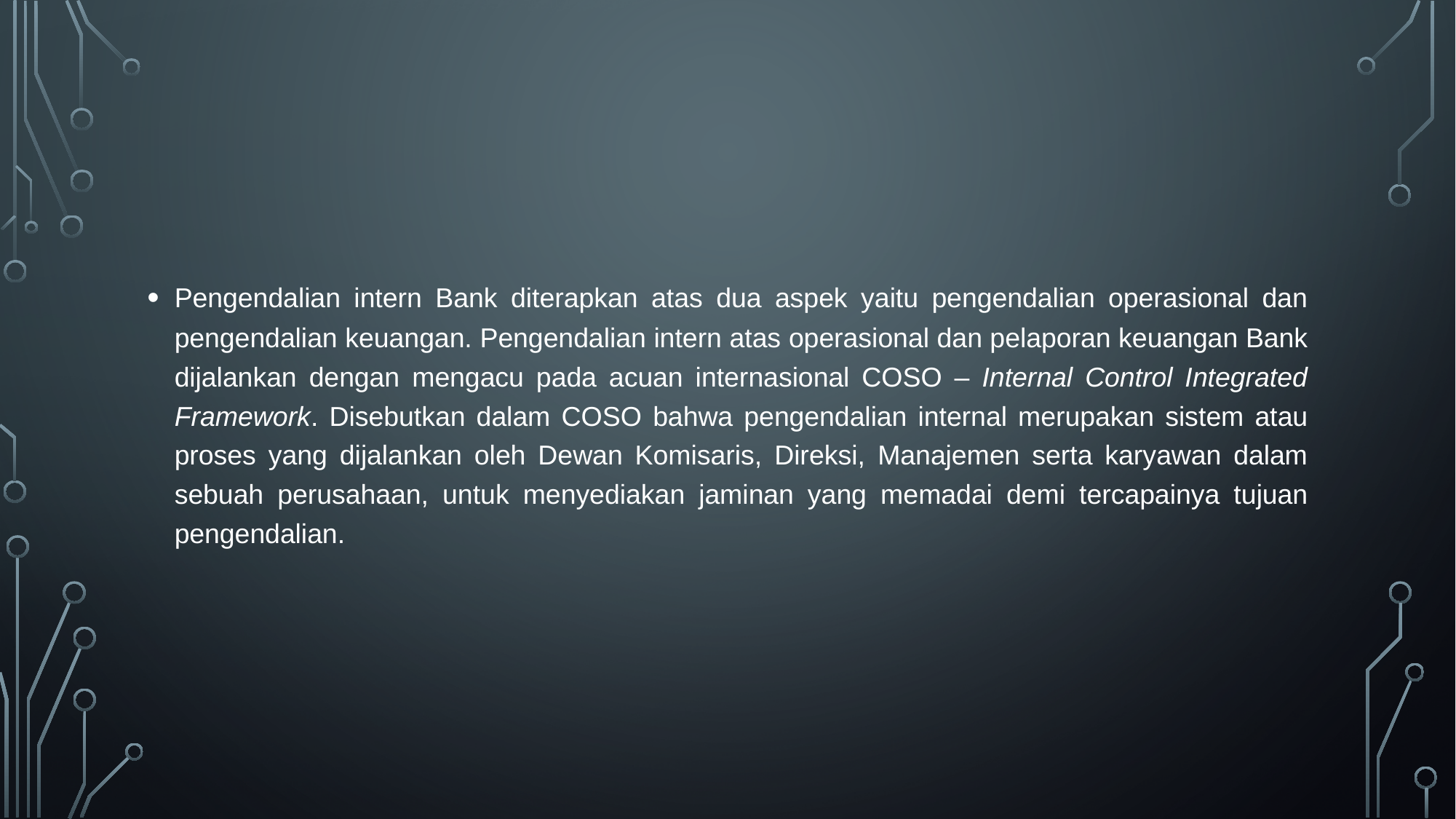

#
Pengendalian intern Bank diterapkan atas dua aspek yaitu pengendalian operasional dan pengendalian keuangan. Pengendalian intern atas operasional dan pelaporan keuangan Bank dijalankan dengan mengacu pada acuan internasional COSO – Internal Control Integrated Framework. Disebutkan dalam COSO bahwa pengendalian internal merupakan sistem atau proses yang dijalankan oleh Dewan Komisaris, Direksi, Manajemen serta karyawan dalam sebuah perusahaan, untuk menyediakan jaminan yang memadai demi tercapainya tujuan pengendalian.